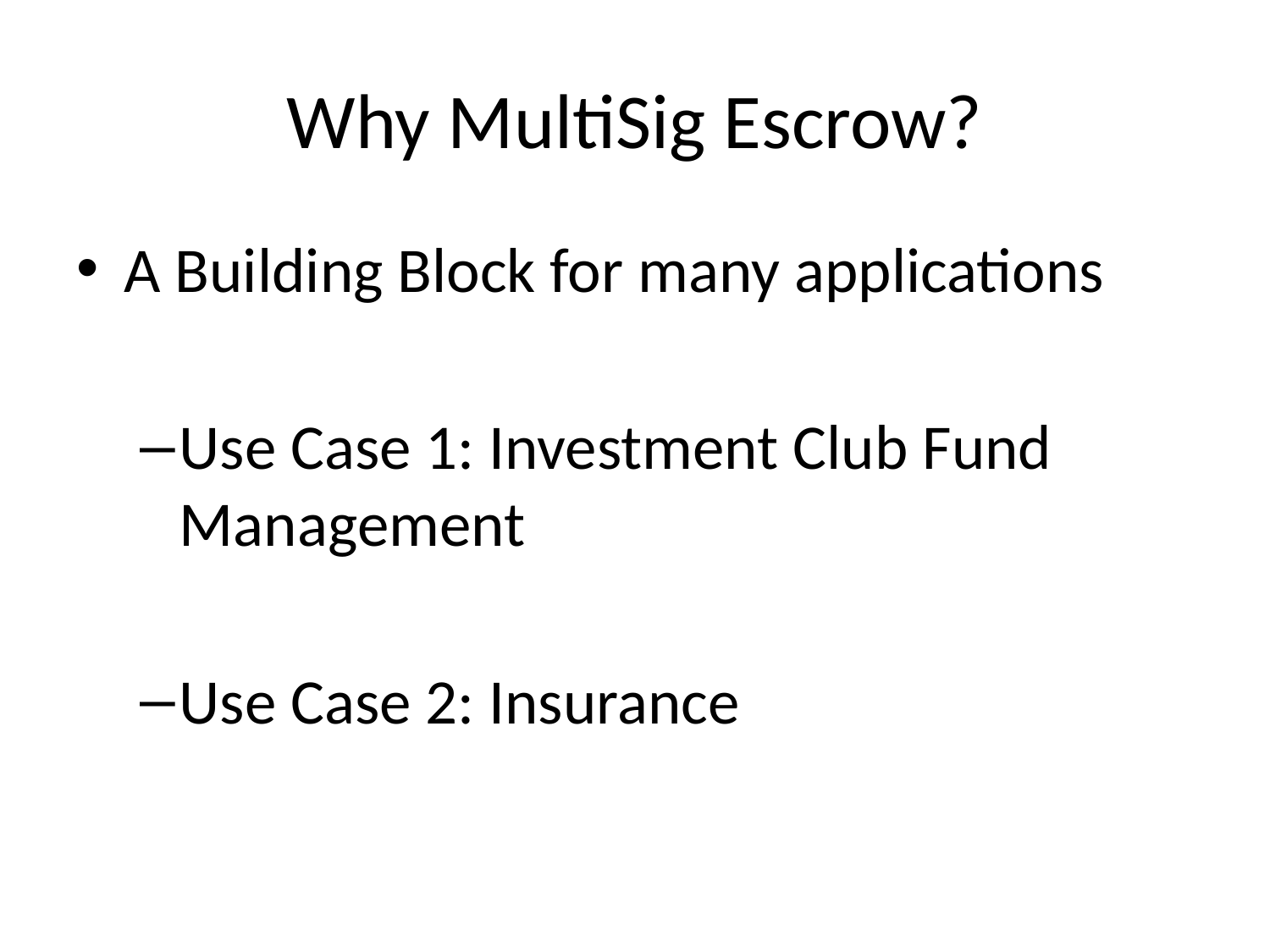

# Why MultiSig Escrow?
A Building Block for many applications

Use Case 1: Investment Club Fund Management

Use Case 2: Insurance